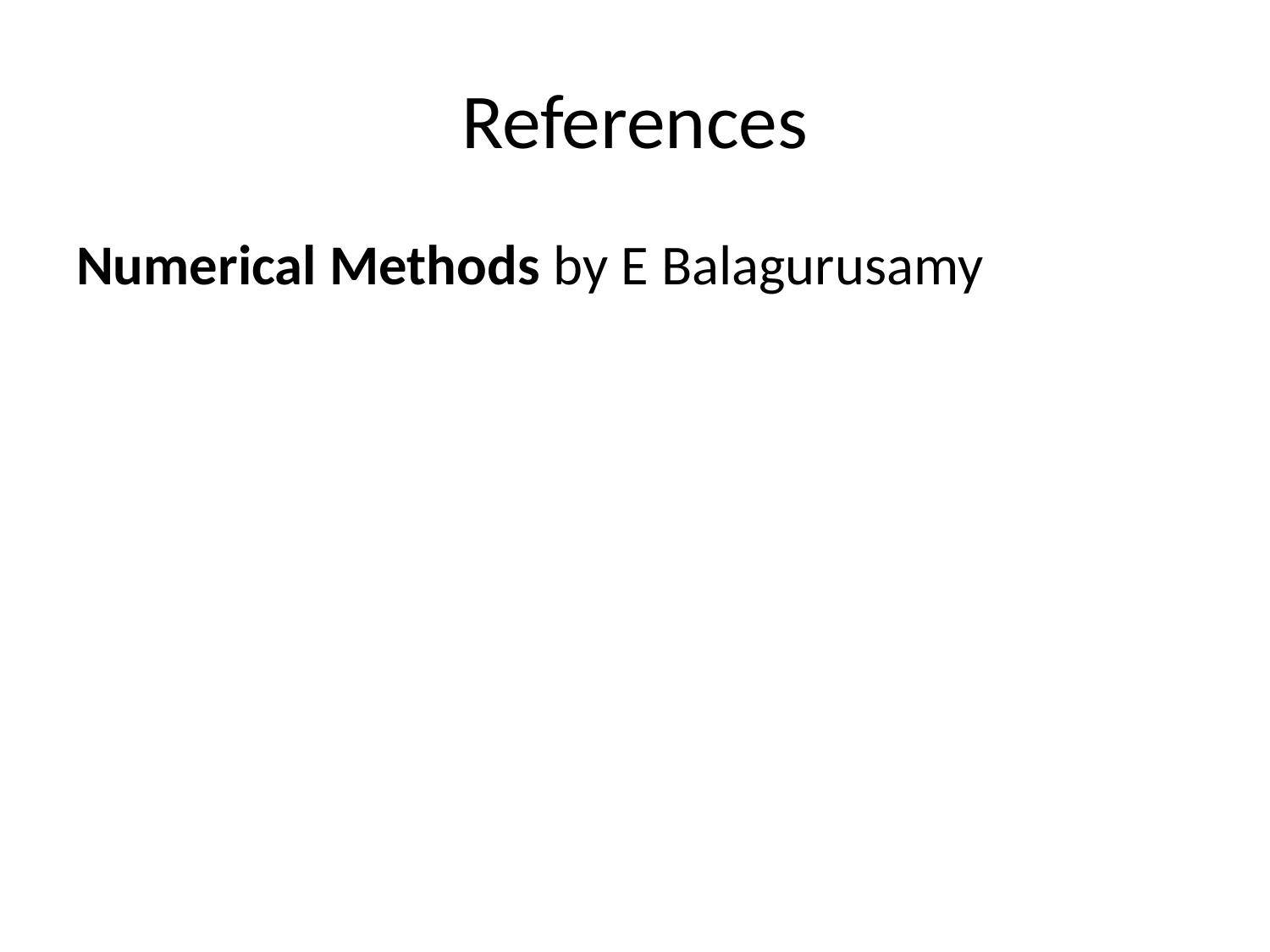

# References
Numerical Methods by E Balagurusamy